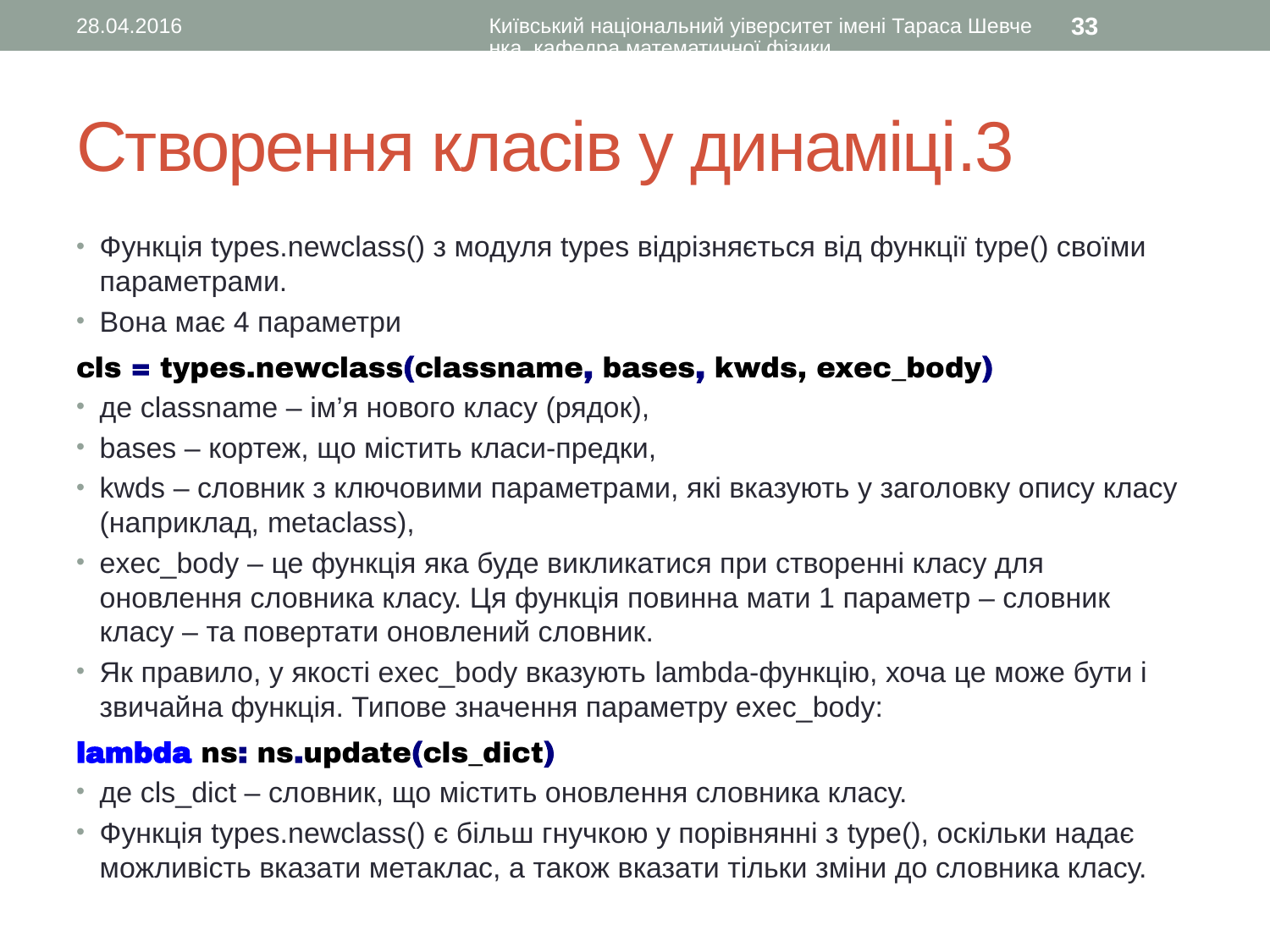

28.04.2016
Київський національний уіверситет імені Тараса Шевченка, кафедра математичної фізики
33
# Створення класів у динаміці.3
Функція types.newclass() з модуля types відрізняється від функції type() своїми параметрами.
Вона має 4 параметри
cls = types.newclass(classname, bases, kwds, exec_body)
де classname – ім’я нового класу (рядок),
bases – кортеж, що містить класи-предки,
kwds – словник з ключовими параметрами, які вказують у заголовку опису класу (наприклад, metaclass),
exec_body – це функція яка буде викликатися при створенні класу для оновлення словника класу. Ця функція повинна мати 1 параметр – словник класу – та повертати оновлений словник.
Як правило, у якості exec_body вказують lambda-функцію, хоча це може бути і звичайна функція. Типове значення параметру exec_body:
lambda ns: ns.update(cls_dict)
де cls_dict – словник, що містить оновлення словника класу.
Функція types.newclass() є більш гнучкою у порівнянні з type(), оскільки надає можливість вказати метаклас, а також вказати тільки зміни до словника класу.